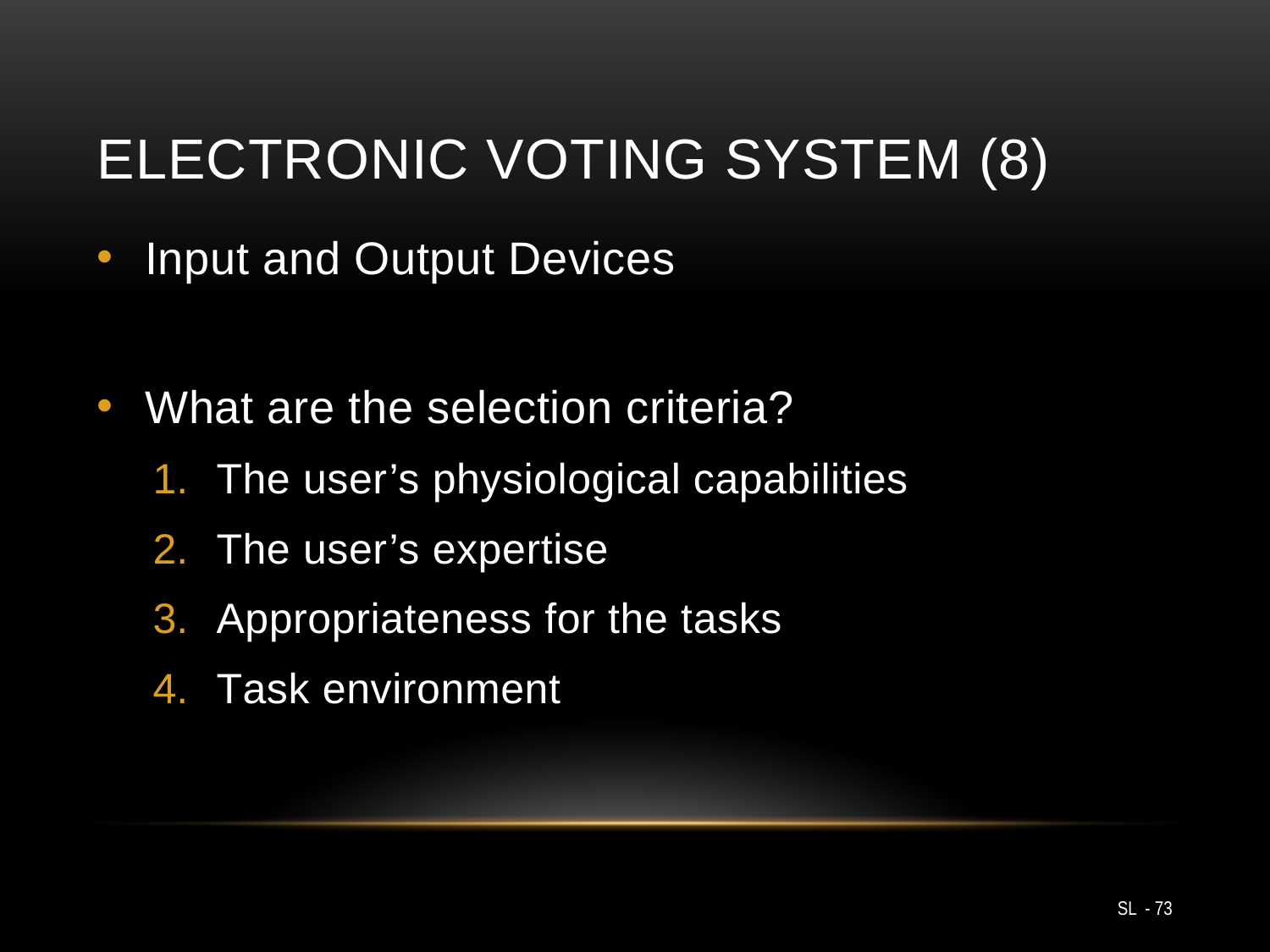

# Electronic Voting System (8)
Input and Output Devices

What are the selection criteria?
The user’s physiological capabilities
The user’s expertise
Appropriateness for the tasks
Task environment
SL  - 73